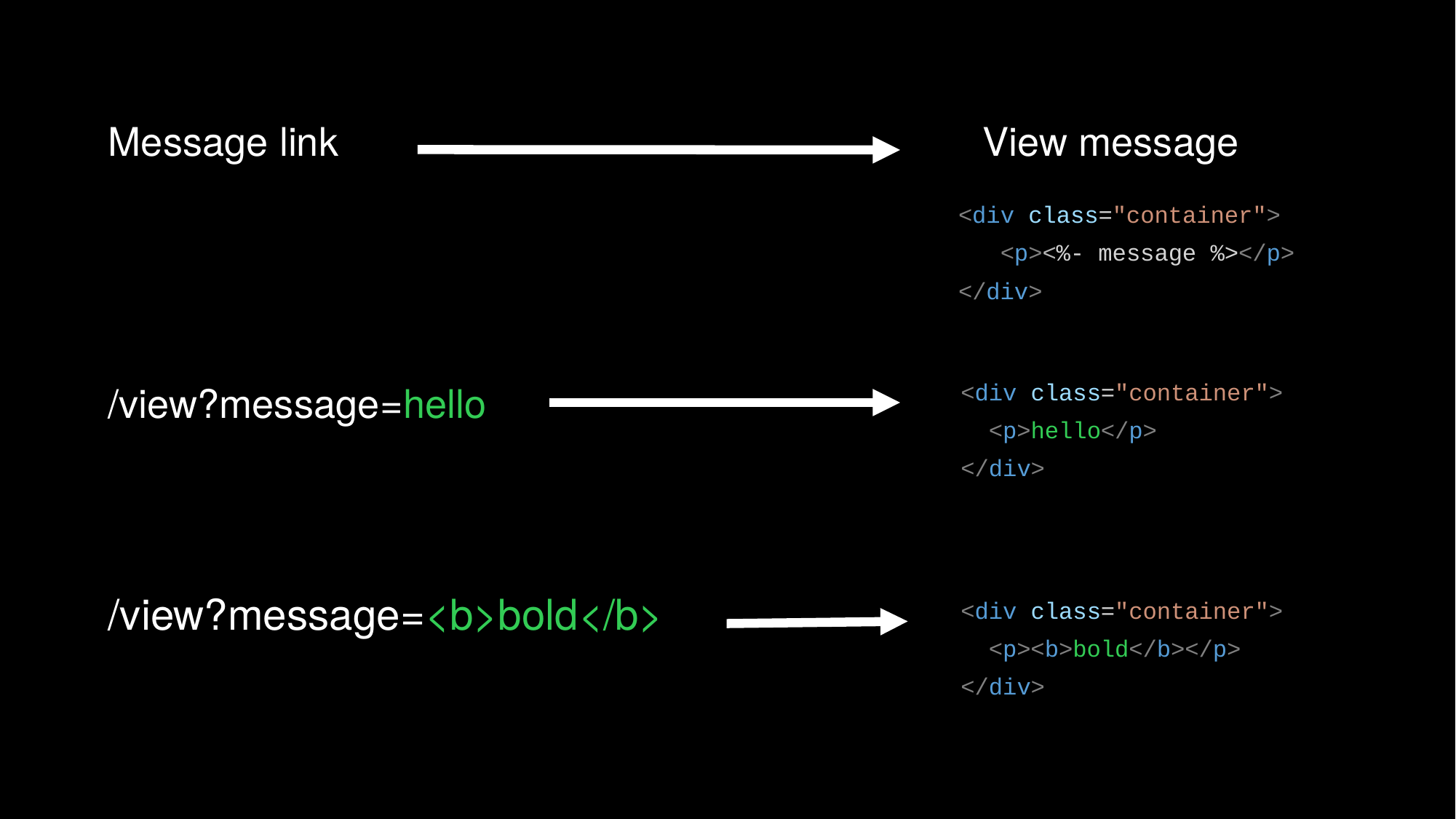

Message link                                                           View message
<div class="container">
   <p><%- message %></p>
</div>
  <div class="container">
    <p>hello</p>
  </div>
/view?message=hello

  <div class="container">
    <p><b>bold</b></p>
  </div>

/view?message=<b>bold</b>